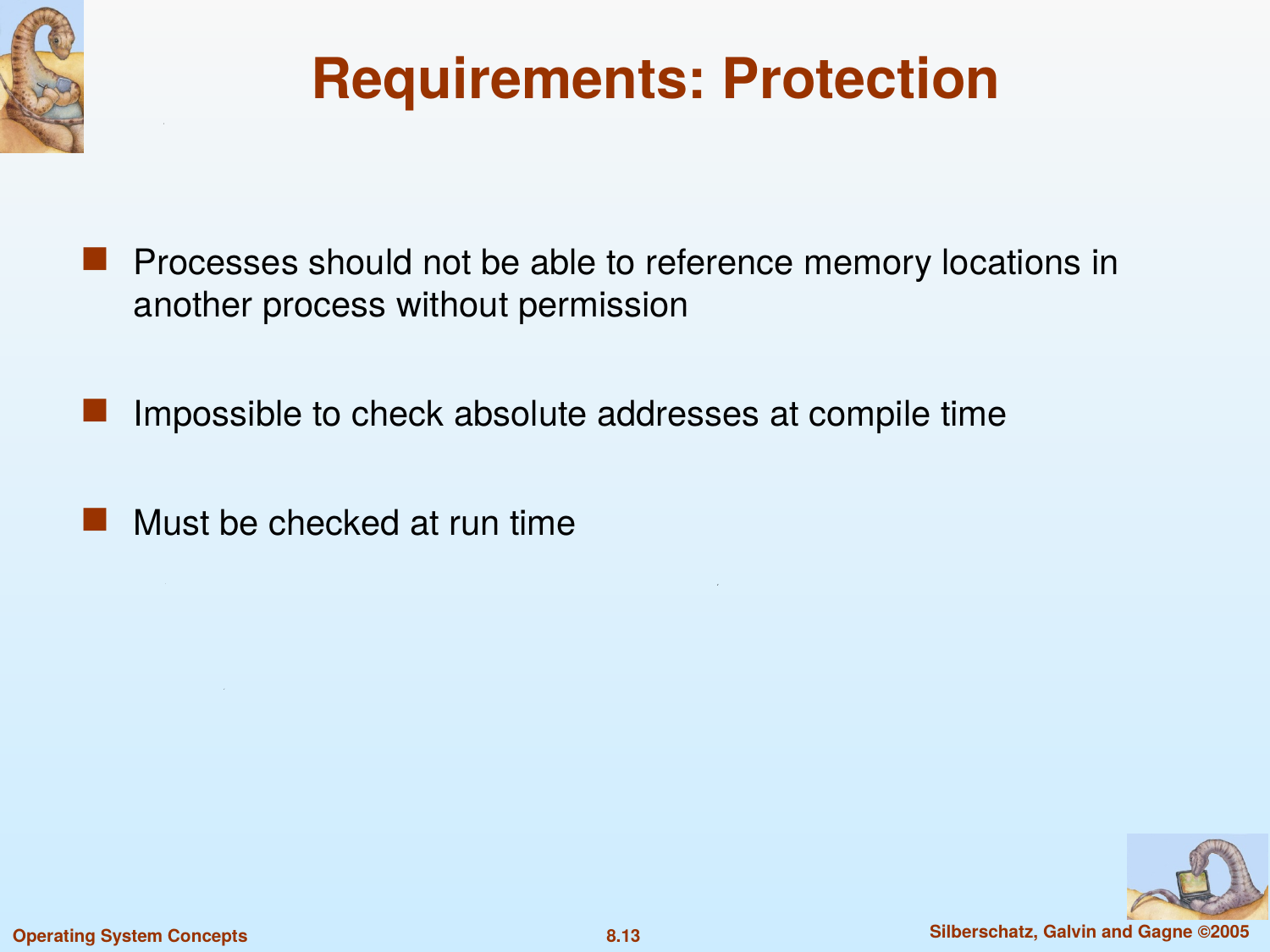

# Requirements: Protection

Processes should not be able to reference memory locations in another process without permission

Impossible to check absolute addresses at compile time

Must be checked at run time